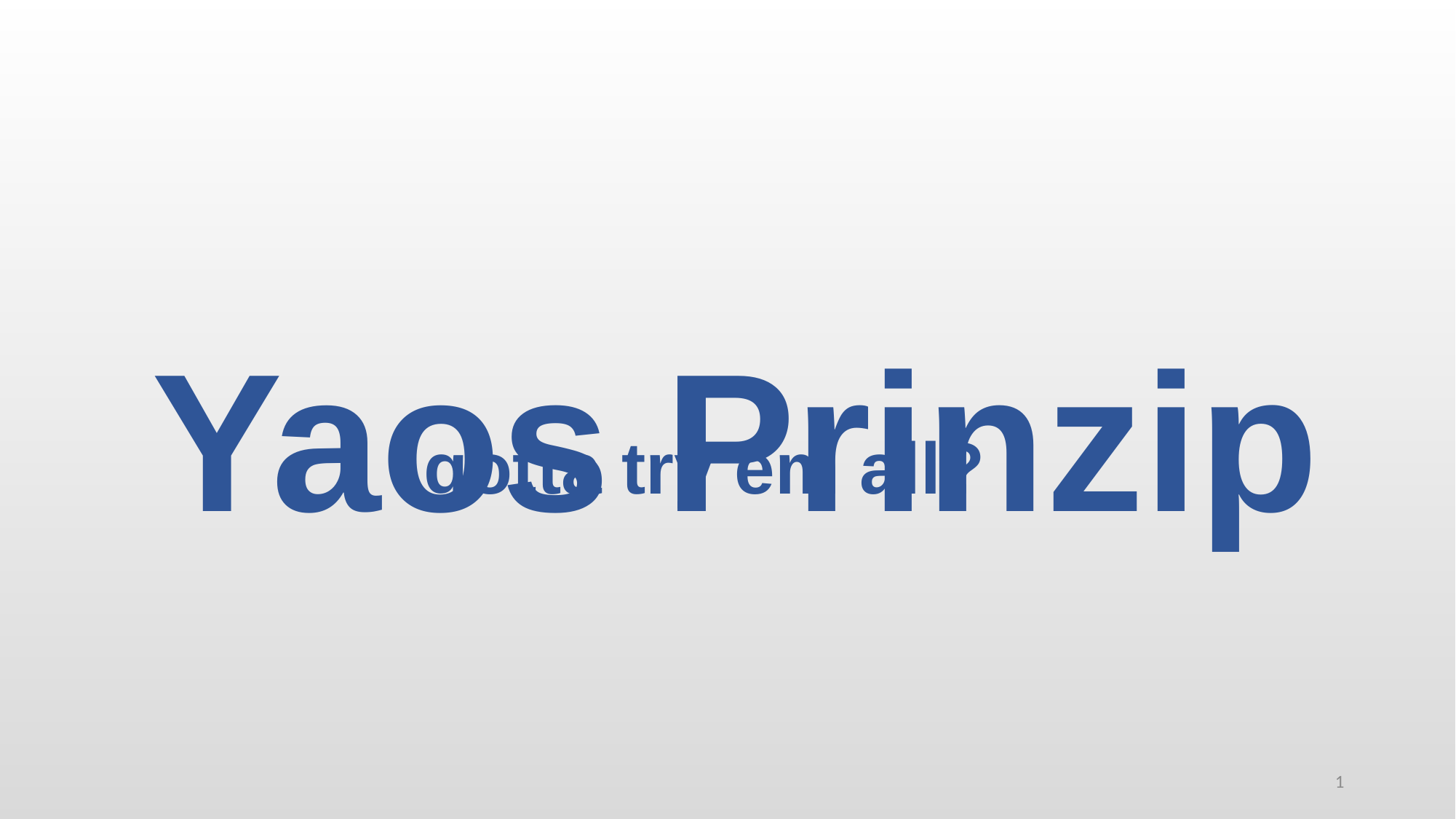

# Yaos Prinzip
gotta try em all?
1